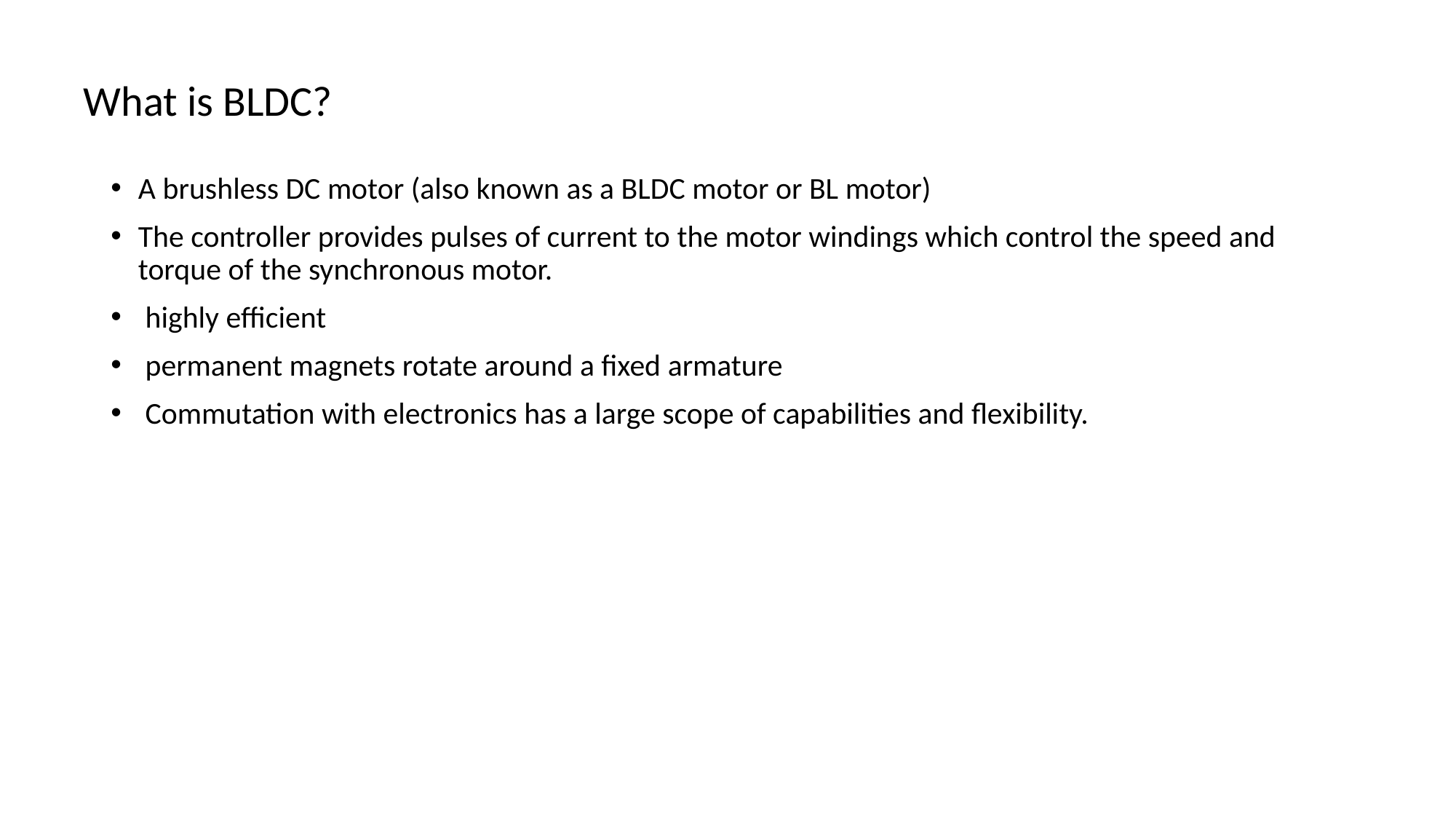

# What is BLDC?
A brushless DC motor (also known as a BLDC motor or BL motor)
The controller provides pulses of current to the motor windings which control the speed and torque of the synchronous motor.
 highly efficient
 permanent magnets rotate around a fixed armature
 Commutation with electronics has a large scope of capabilities and flexibility.